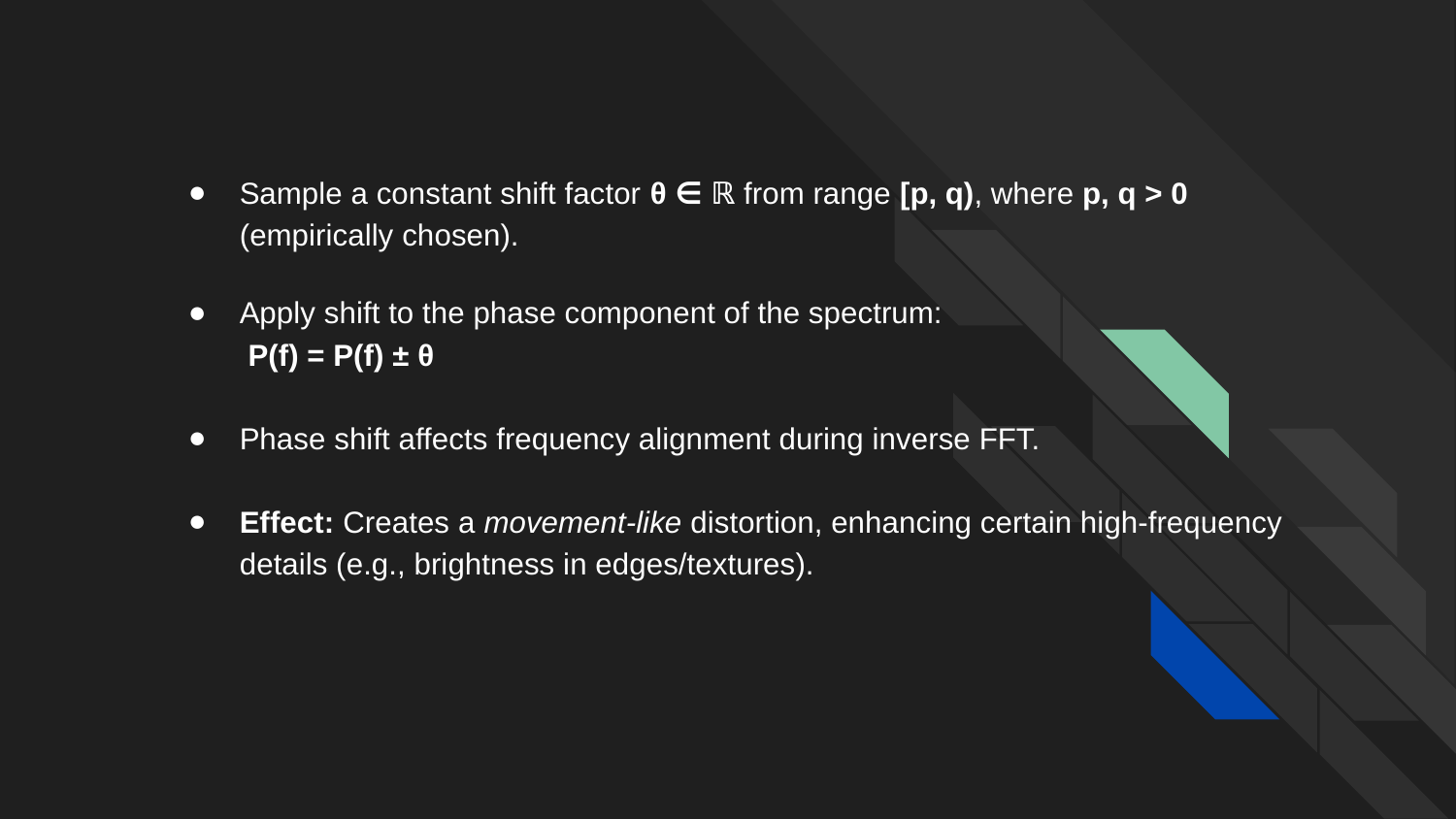

Sample a constant shift factor θ ∈ ℝ from range [p, q), where p, q > 0 (empirically chosen).
Apply shift to the phase component of the spectrum:
 P(f) = P(f) ± θ
Phase shift affects frequency alignment during inverse FFT.
Effect: Creates a movement-like distortion, enhancing certain high-frequency details (e.g., brightness in edges/textures).